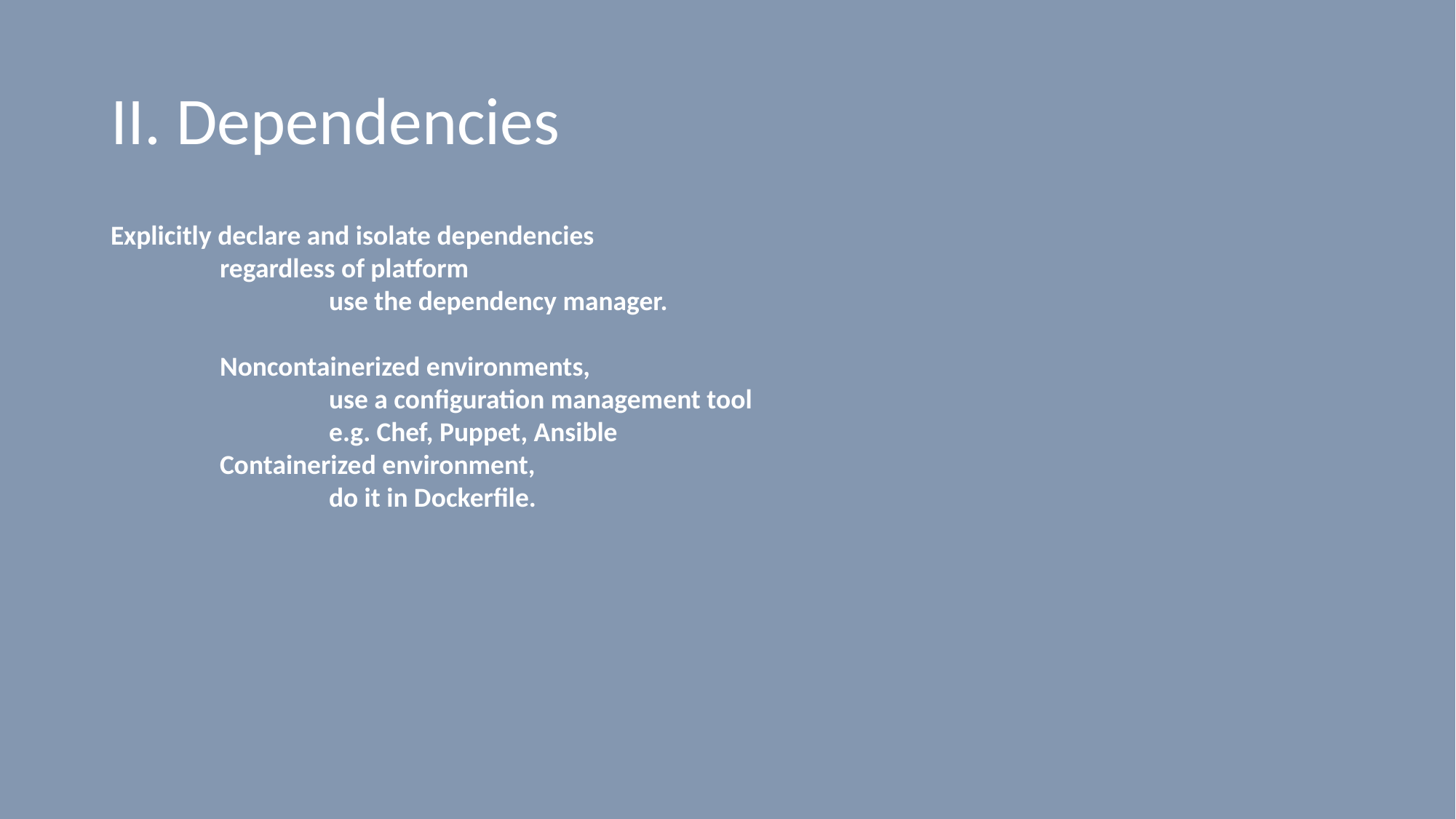

# II. Dependencies
Explicitly declare and isolate dependencies
	regardless of platform
		use the dependency manager.

	Noncontainerized environments,
		use a configuration management tool
		e.g. Chef, Puppet, Ansible
	Containerized environment,
		do it in Dockerfile.